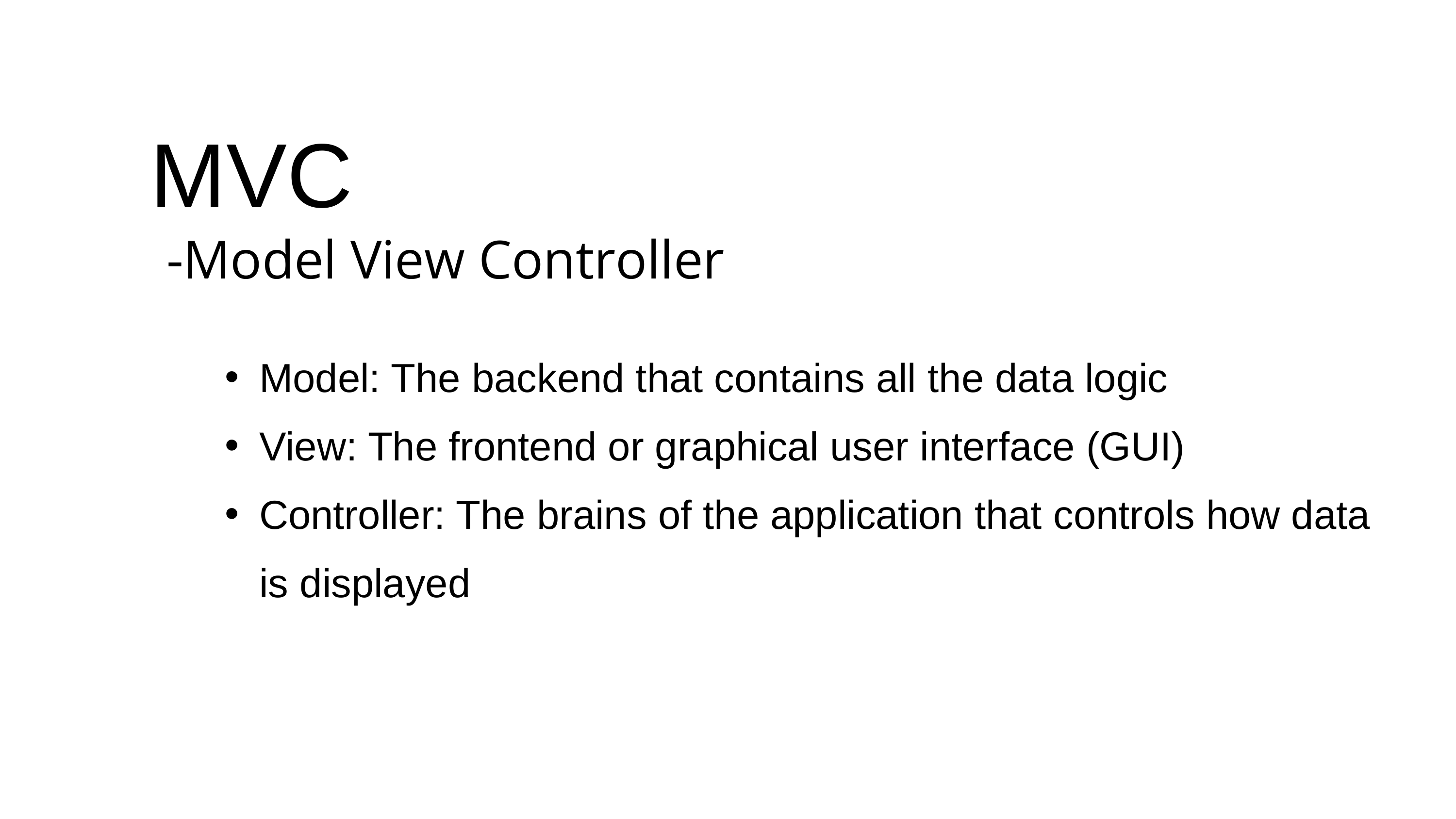

MVC
-Model View Controller
Model: The backend that contains all the data logic
View: The frontend or graphical user interface (GUI)
Controller: The brains of the application that controls how data is displayed